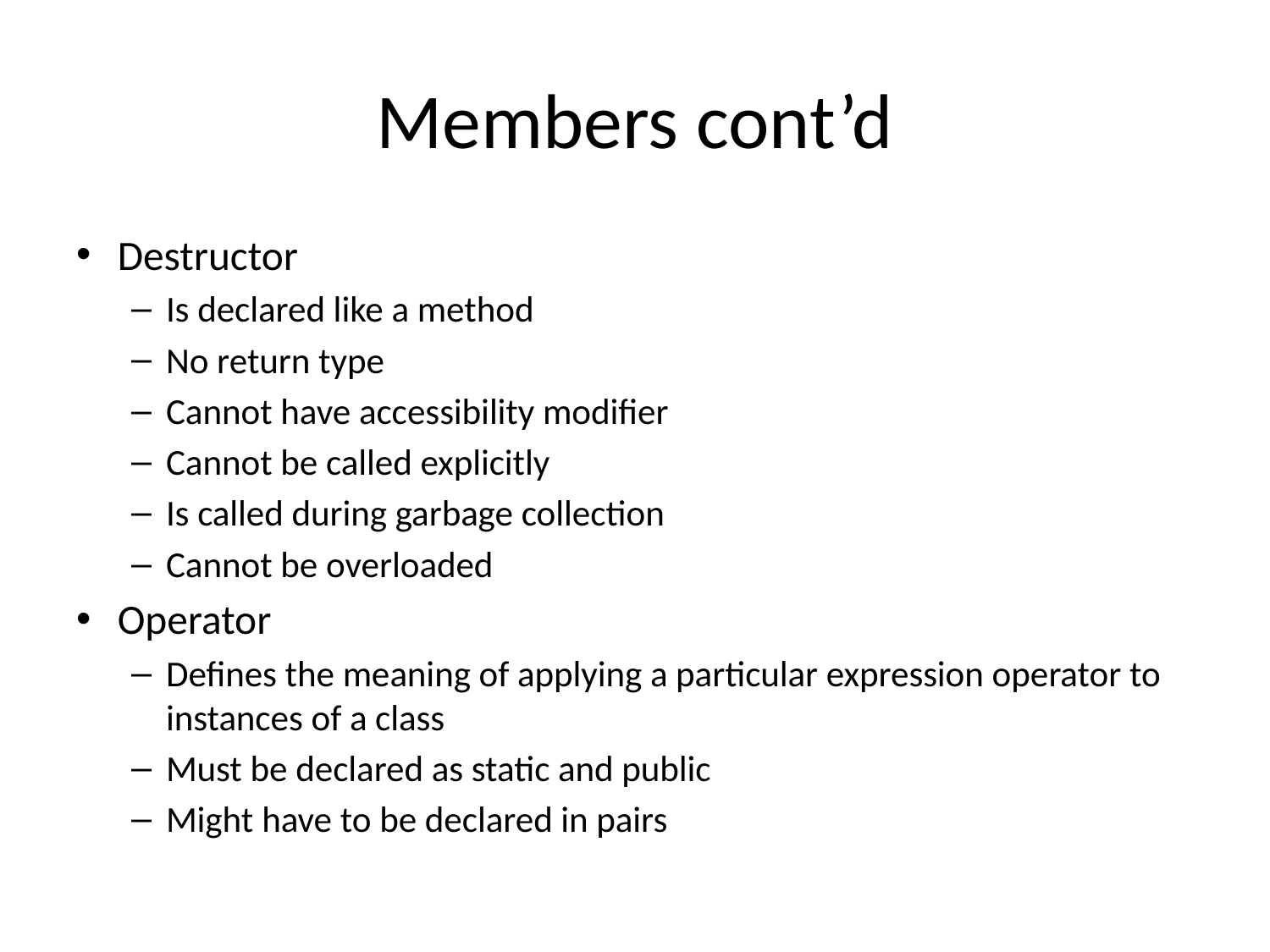

# Members cont’d
Destructor
Is declared like a method
No return type
Cannot have accessibility modifier
Cannot be called explicitly
Is called during garbage collection
Cannot be overloaded
Operator
Defines the meaning of applying a particular expression operator to instances of a class
Must be declared as static and public
Might have to be declared in pairs